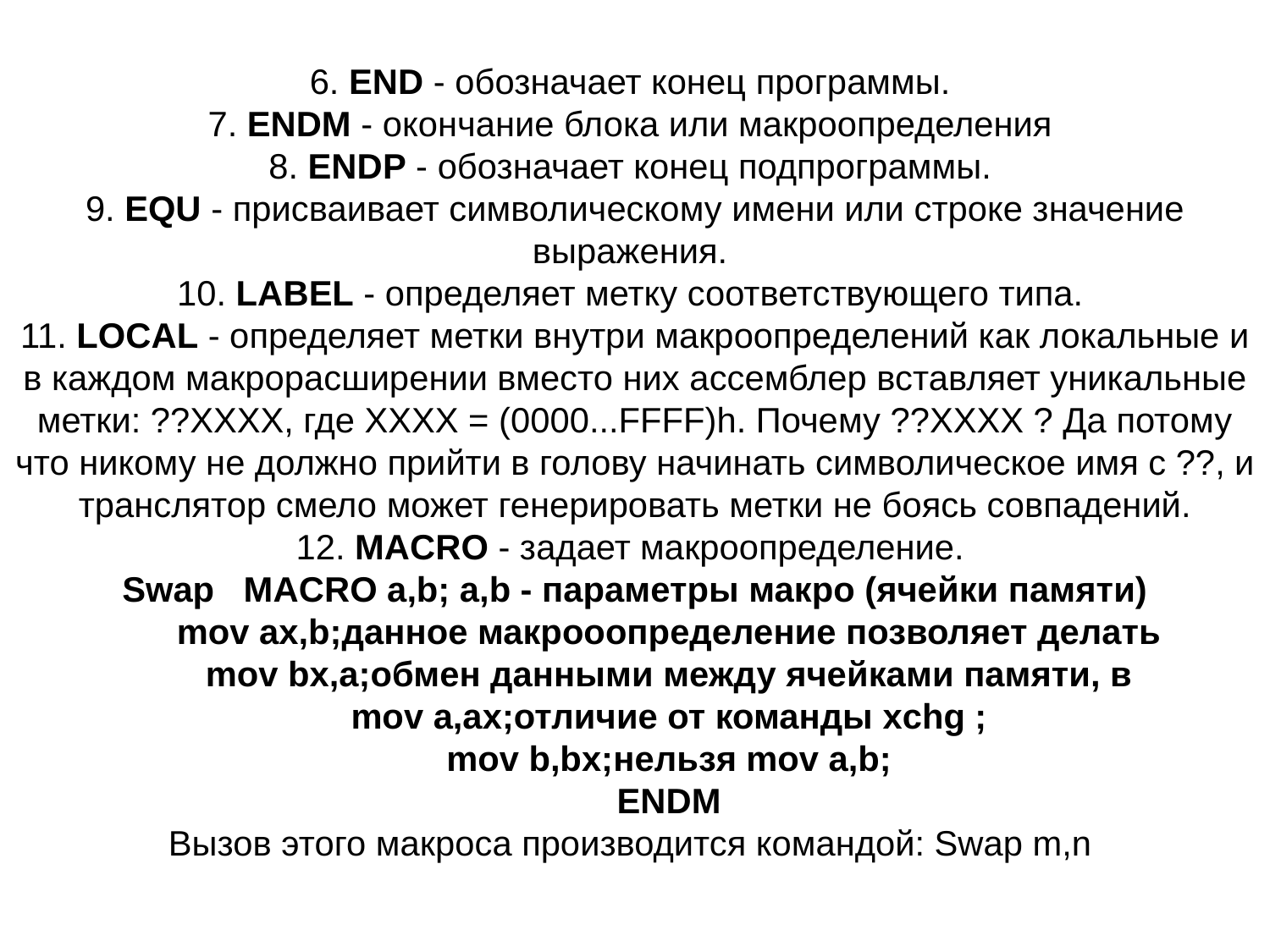

6. END - обозначает конец программы.
7. ENDM - окончание блока или макроопределения
8. ENDP - обозначает конец подпрограммы.
9. EQU - присваивает символическому имени или строке значение выражения.
10. LABEL - определяет метку соответствующего типа.
11. LOCAL - определяет метки внутри макроопределений как локальные и в каждом макрорасширении вместо них ассемблер вставляет уникальные метки: ??XXXX, где XXXX = (0000...FFFF)h. Почему ??XXXX ? Да потому что никому не должно прийти в голову начинать символическое имя с ??, и транслятор смело может генерировать метки не боясь совпадений.
12. MACRO - задает макроопределение.
Swap   MACRO a,b; a,b - параметры макро (ячейки памяти)
       mov ax,b;данное макрооопределение позволяет делать
       mov bx,a;обмен данными между ячейками памяти, в
       mov a,ax;отличие от команды xchg ;
       mov b,bx;нельзя mov a,b;
       ENDM
Вызов этого макроса производится командой: Swap m,n